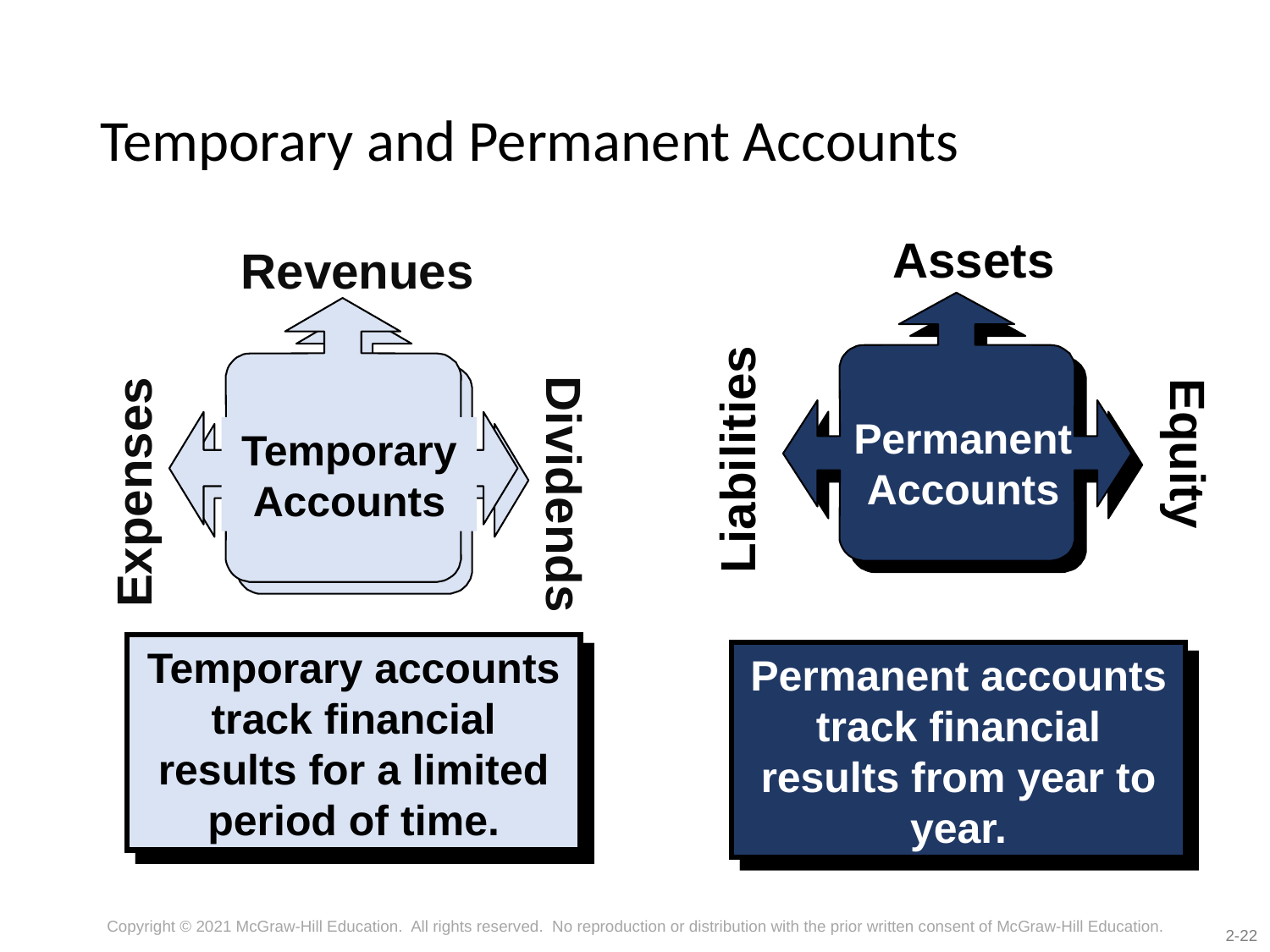

# Temporary and Permanent Accounts
Assets

Permanent Accounts
Equity
Liabilities
Permanent accounts track financial results from year to year.
Revenues

TemporaryAccounts
Expenses
Dividends
Temporary accounts track financial results for a limited period of time.